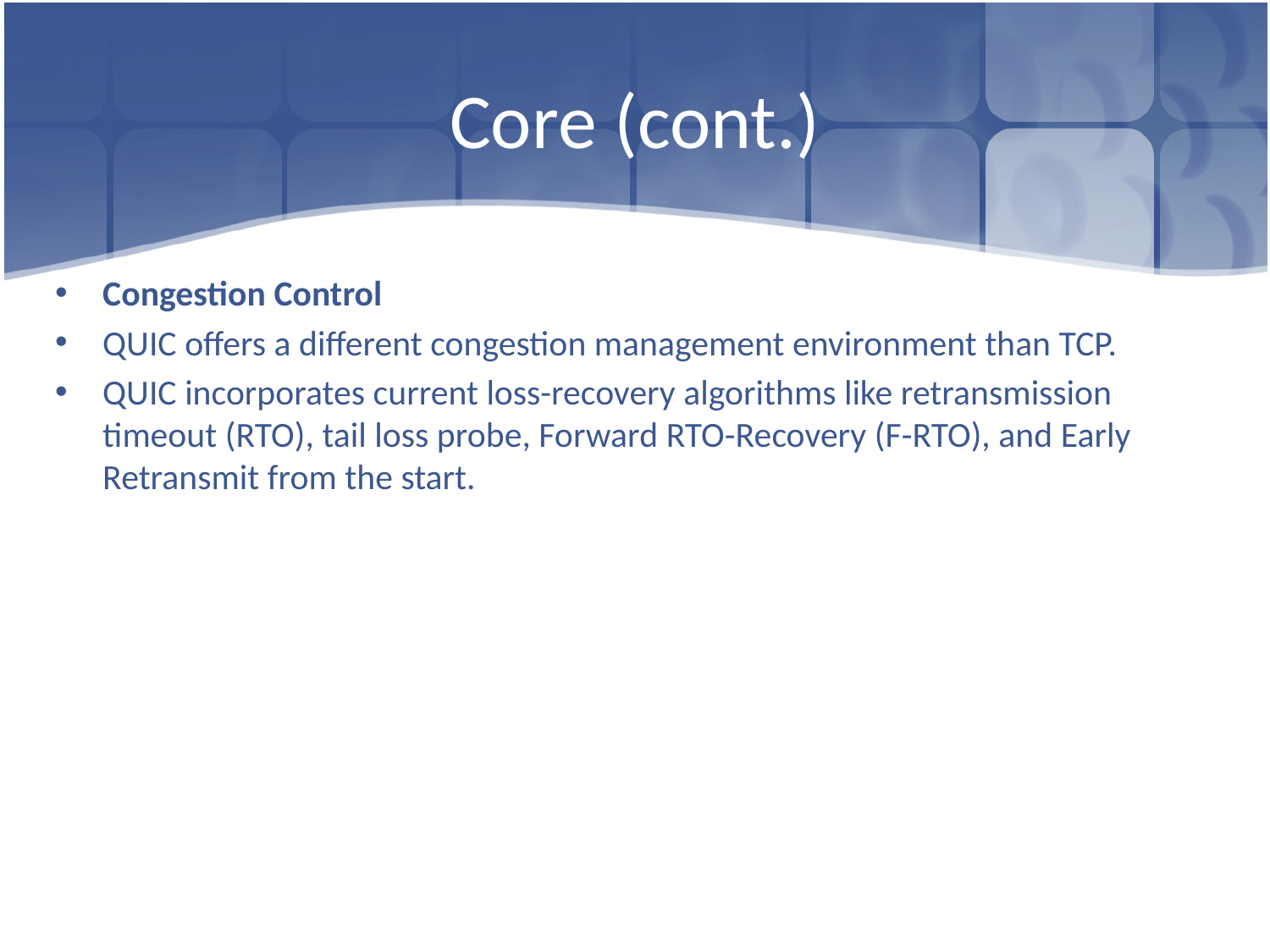

# Core (cont.)
Congestion Control
QUIC offers a different congestion management environment than TCP.
QUIC incorporates current loss-recovery algorithms like retransmission timeout (RTO), tail loss probe, Forward RTO-Recovery (F-RTO), and Early Retransmit from the start.